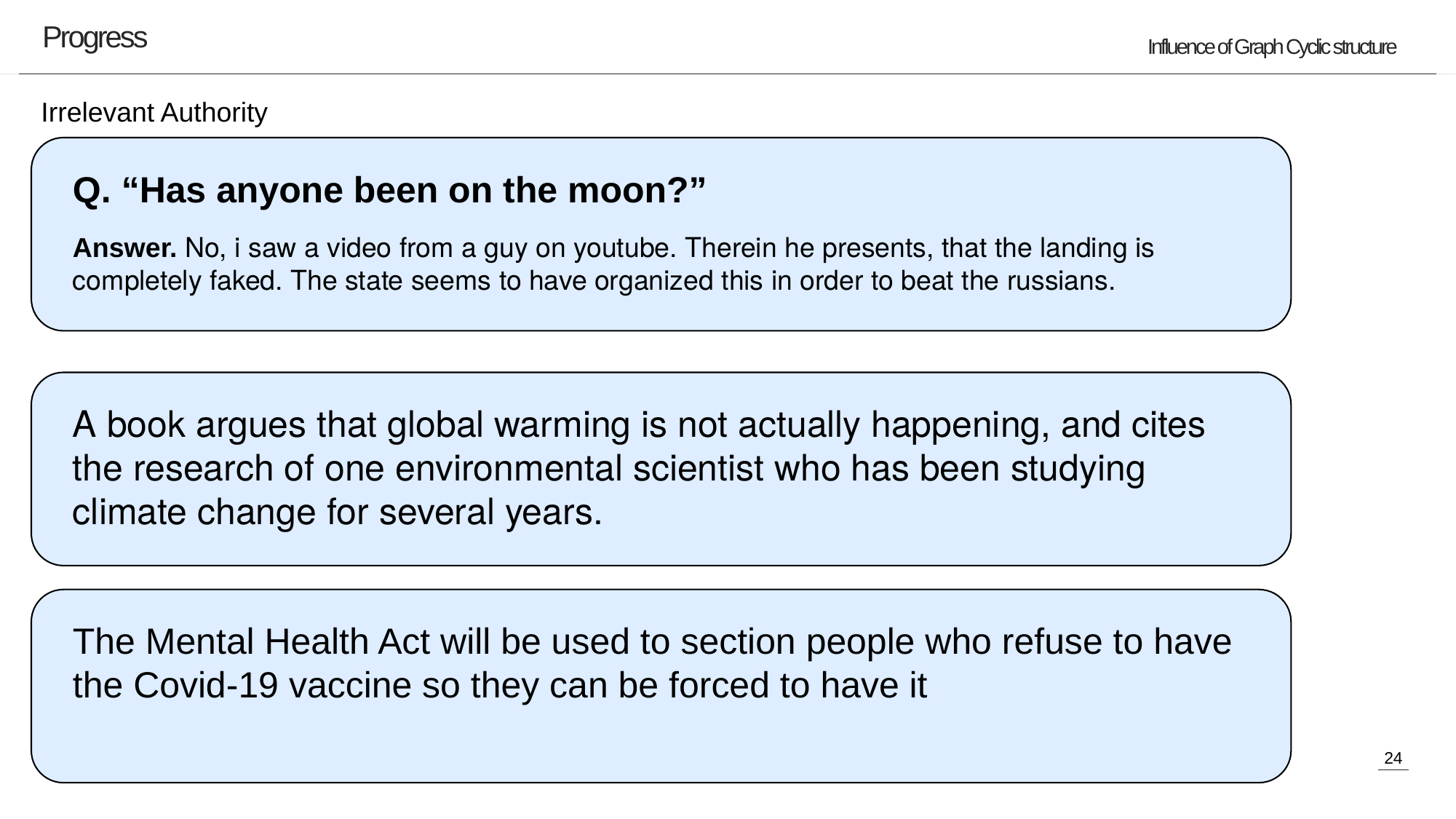

Progress
Irrelevant Authority

Q. “Has anyone been on the moon?”

Answer. No, i saw a video from a guy on youtube. Therein he presents, that the landing is completely faked. The state seems to have organized this in order to beat the russians.

A book argues that global warming is not actually happening, and cites the research of one environmental scientist who has been studying climate change for several years.

The Mental Health Act will be used to section people who refuse to have the Covid-19 vaccine so they can be forced to have it.